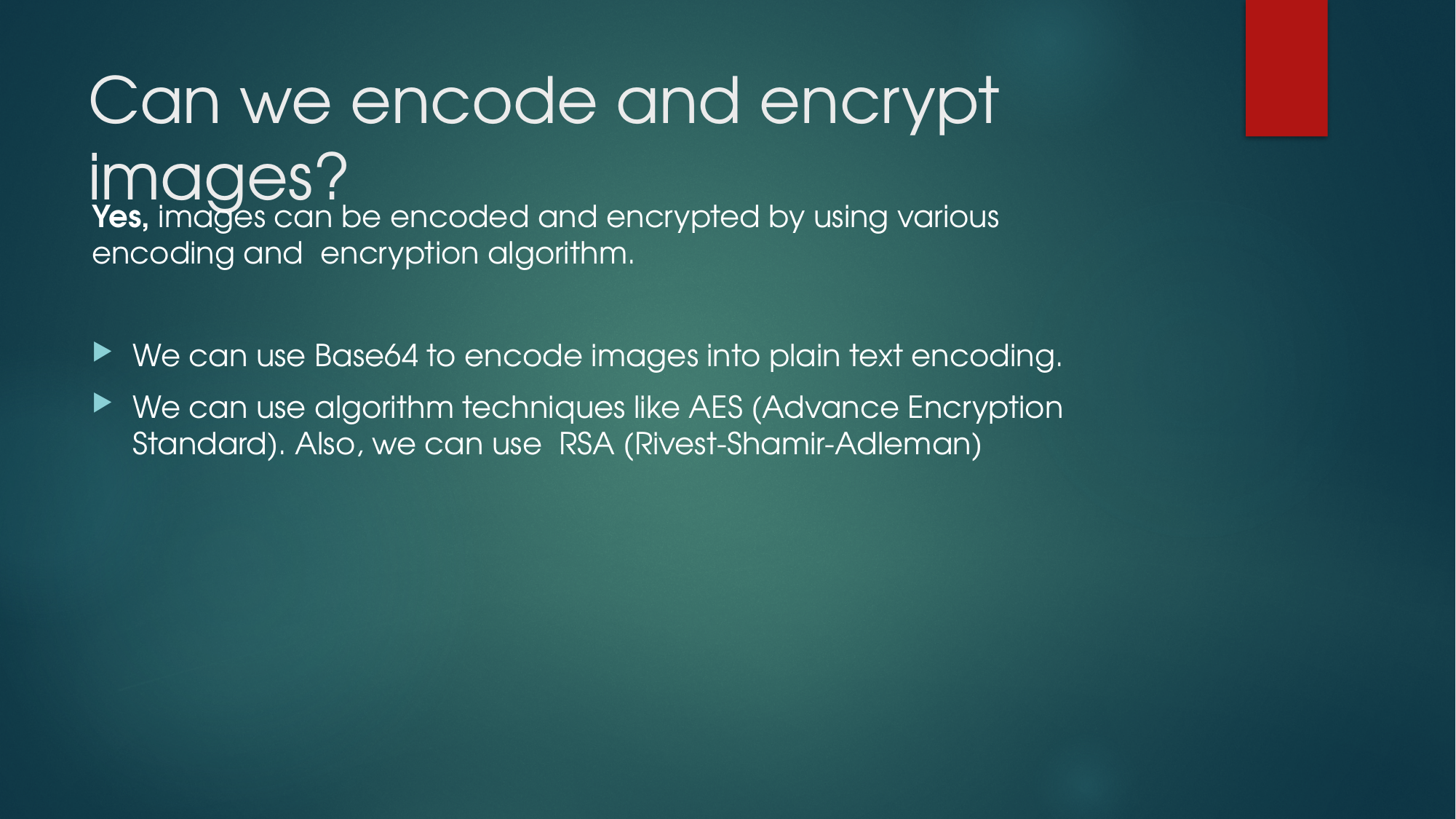

# Can we encode and encrypt images?
Yes, images can be encoded and encrypted by using various encoding and  encryption algorithm.

We can use Base64 to encode images into plain text encoding.
We can use algorithm techniques like AES (Advance Encryption Standard). Also, we can use  RSA (Rivest-Shamir-Adleman)